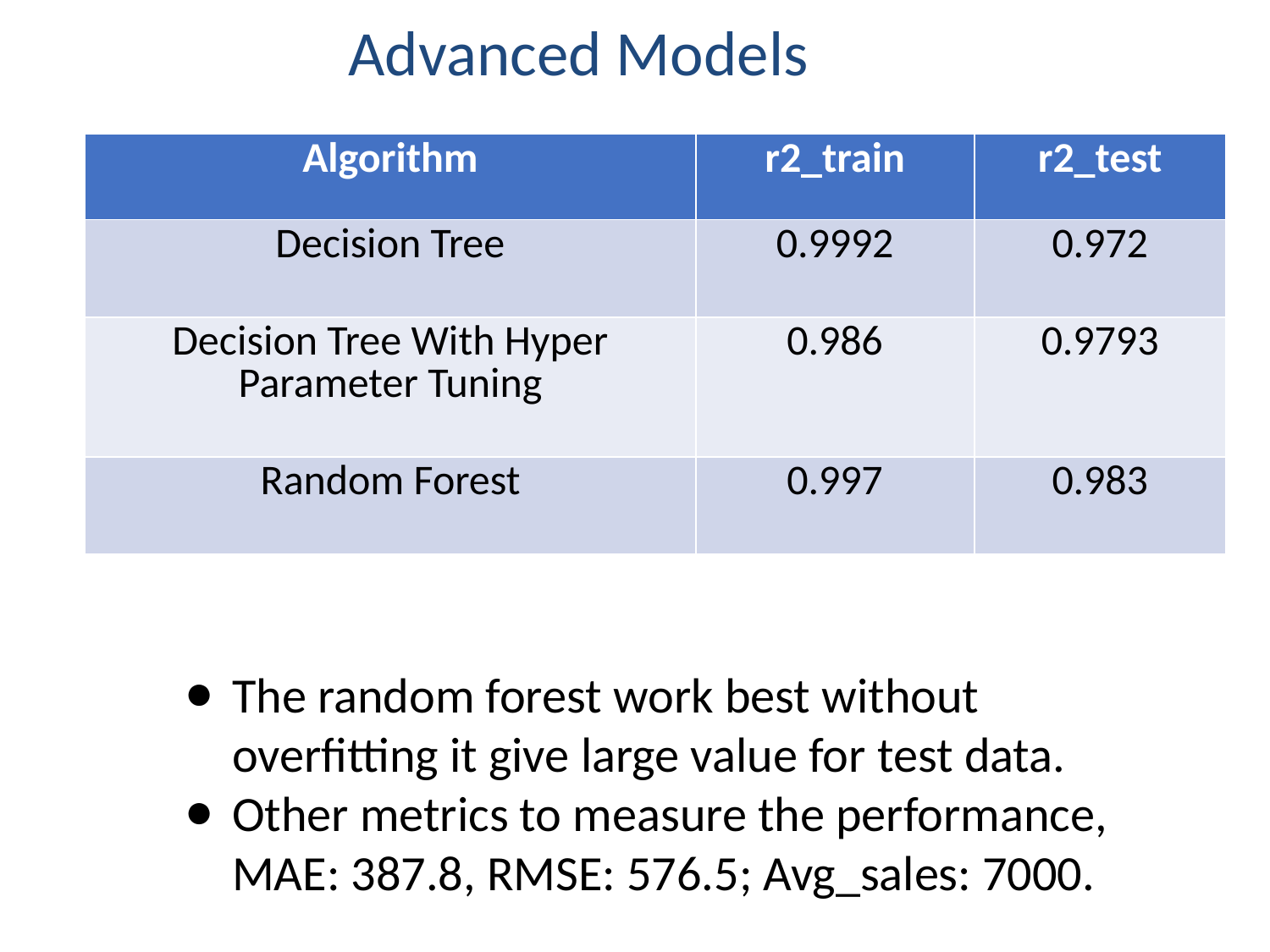

Advanced Models
| Algorithm | r2\_train | r2\_test |
| --- | --- | --- |
| Decision Tree | 0.9992 | 0.972 |
| Decision Tree With Hyper Parameter Tuning | 0.986 | 0.9793 |
| Random Forest | 0.997 | 0.983 |

The random forest work best without overfitting it give large value for test data.
Other metrics to measure the performance, MAE: 387.8, RMSE: 576.5; Avg_sales: 7000.